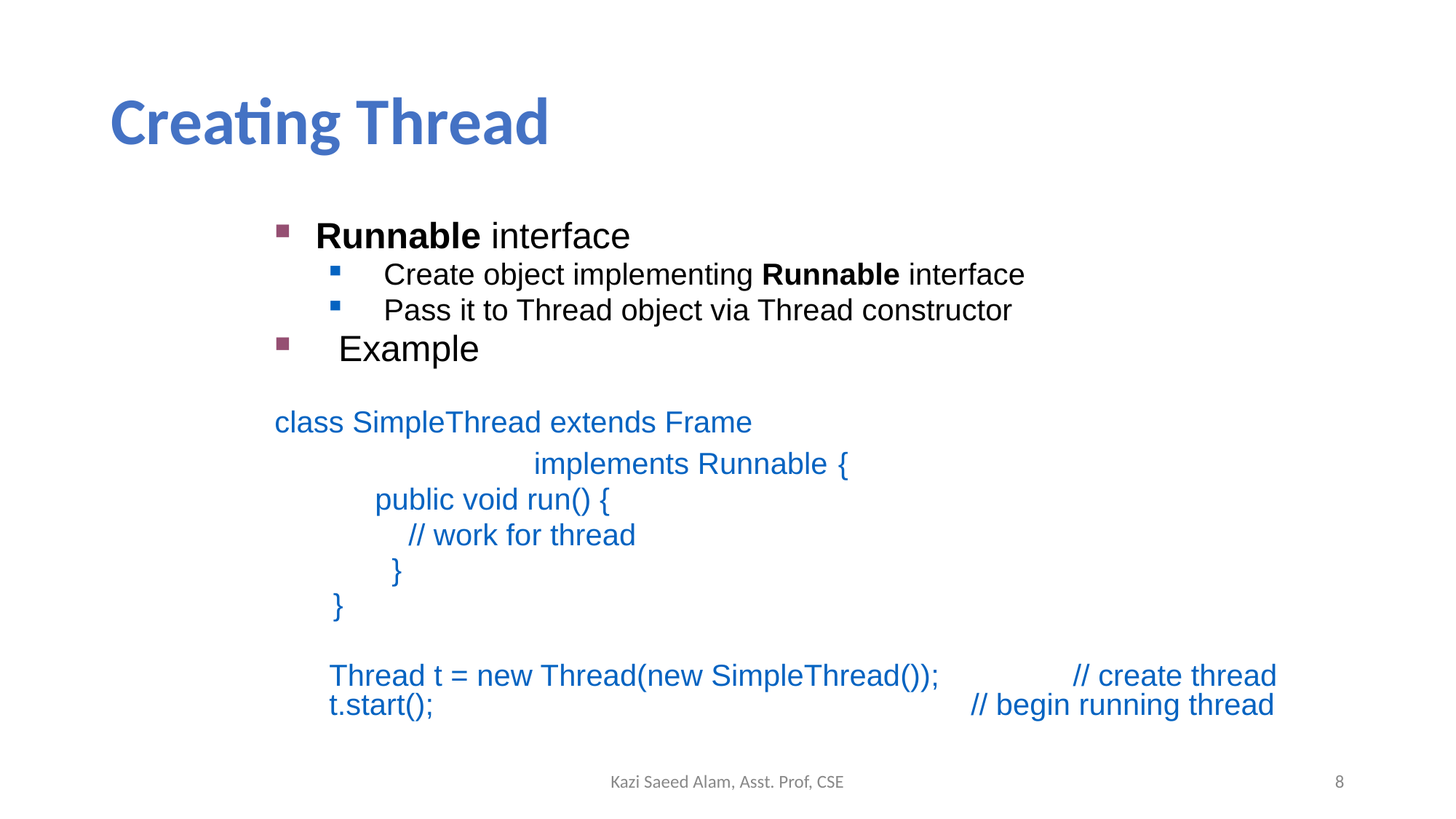

# Creating Thread
Runnable interface
Create object implementing Runnable interface
Pass it to Thread object via Thread constructor
Example

class SimpleThread extends Frame
                               implements Runnable {
            public void run() {
                // work for thread
              }
       }

Thread t = new Thread(new SimpleThread());                // create thread
t.start();			       	                  // begin running thread
Kazi Saeed Alam, Asst. Prof, CSE
8